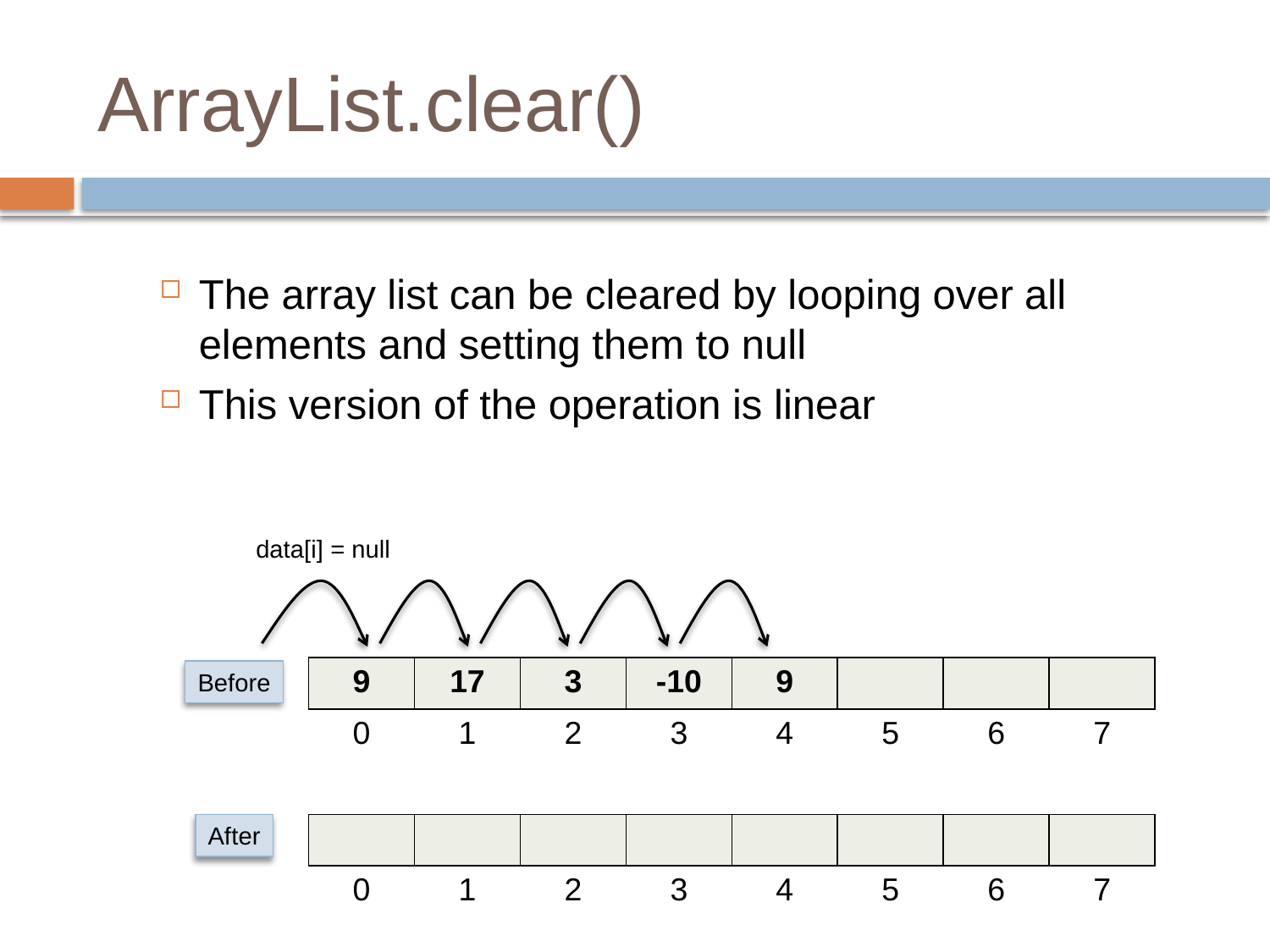

# ArrayList.clear()
The array list can be cleared by looping over all elements and setting them to null
This version of the operation is linear
data[i] = null

| 9 | 17 | 3 | -10 | 9 |  |  |  |
| --- | --- | --- | --- | --- | --- | --- | --- |
| 0 | 1 | 2 | 3 | 4 | 5 | 6 | 7 |
Before
After
|  |  |  |  |  |  |  |  |
| --- | --- | --- | --- | --- | --- | --- | --- |
| 0 | 1 | 2 | 3 | 4 | 5 | 6 | 7 |